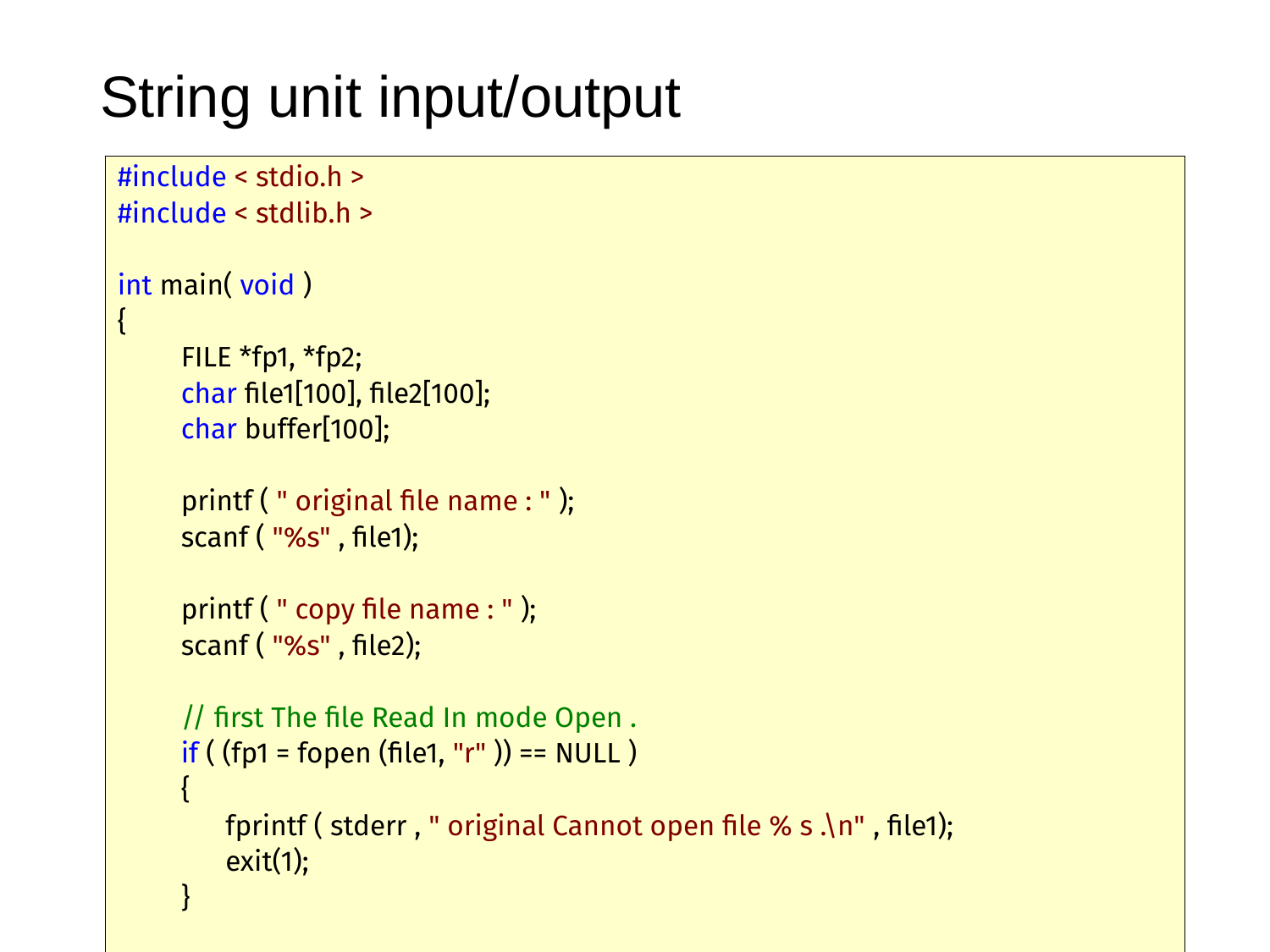

# String unit input/output
#include < stdio.h >
#include < stdlib.h >

int main( void )
{
FILE *fp1, *fp2;
char file1[100], file2[100];
char buffer[100];

printf ( " original file name : " );
scanf ( "%s" , file1);

printf ( " copy file name : " );
scanf ( "%s" , file2);

// first The file Read In mode Open .
if ( (fp1 = fopen (file1, "r" )) == NULL )
{
      fprintf ( stderr , " original Cannot open file % s .\n" , file1);
      exit(1);
}